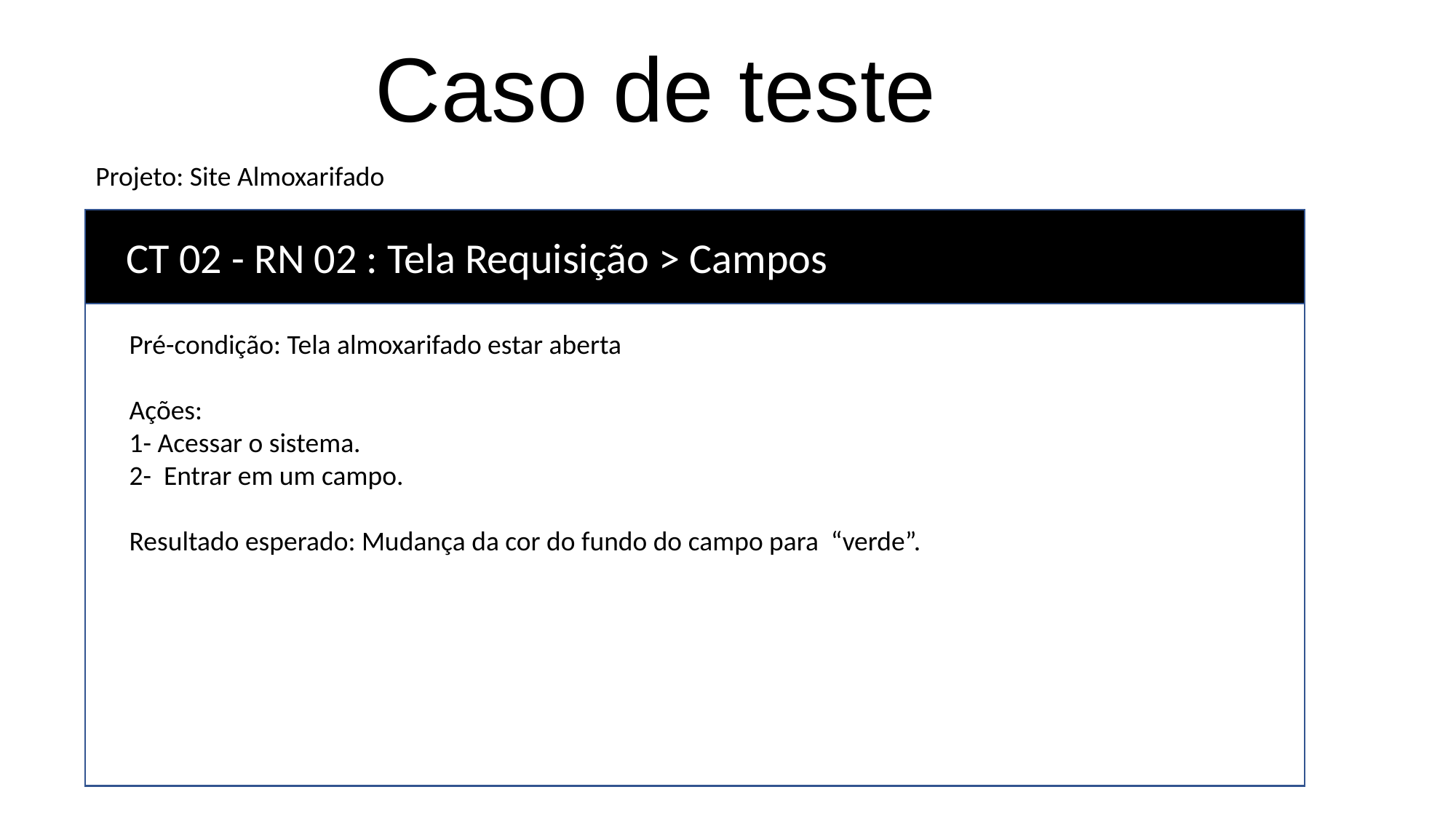

# Caso de teste
Projeto: Site Almoxarifado

CT 02 - RN 02 : Tela Requisição > Campos

Pré-condição: Tela almoxarifado estar aberta

Ações:
1- Acessar o sistema.
2-  Entrar em um campo.

Resultado esperado: Mudança da cor do fundo do campo para  “verde”.